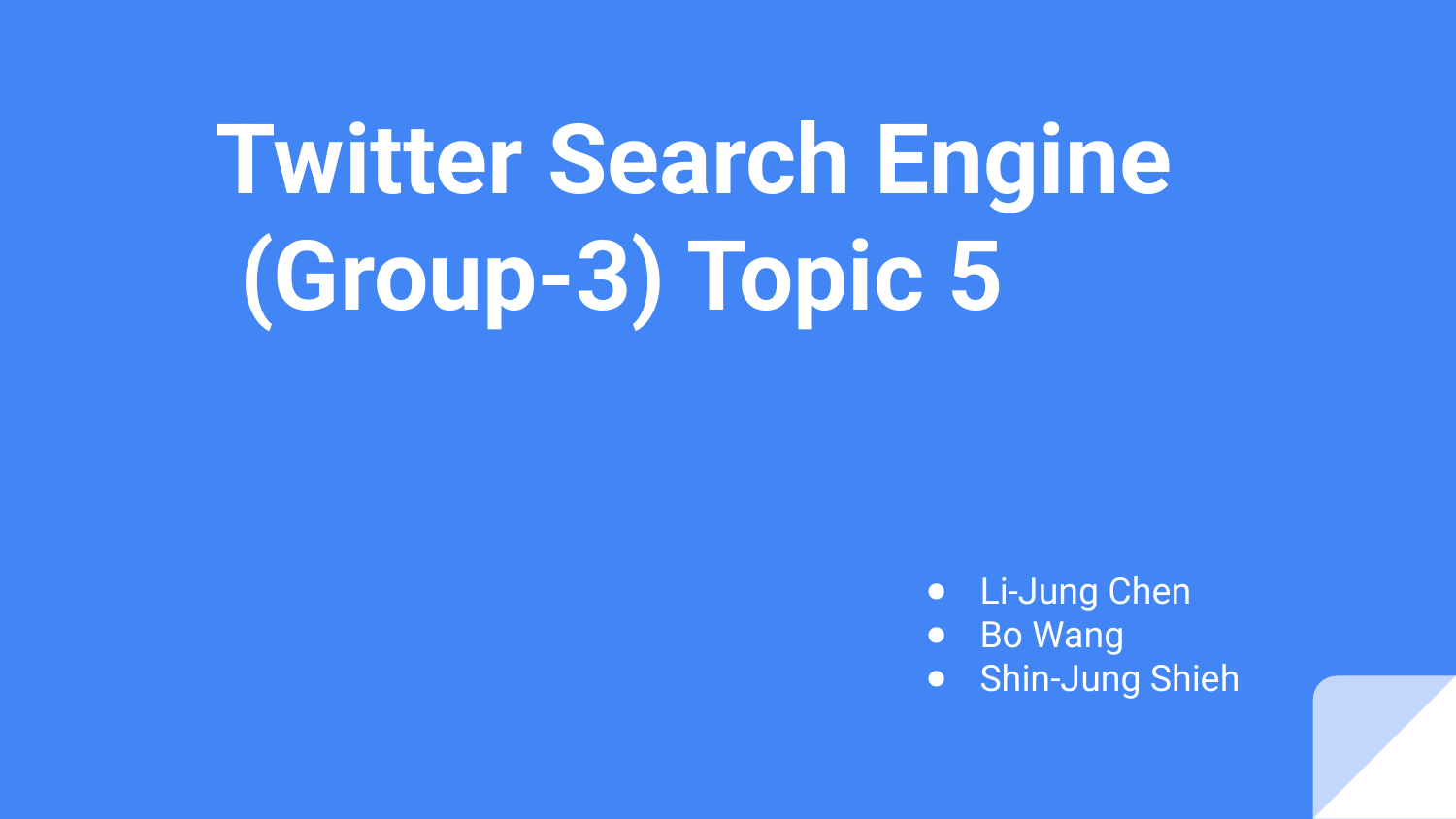

# Twitter Search Engine
 (Group-3) Topic 5
Li-Jung Chen
Bo Wang
Shin-Jung Shieh